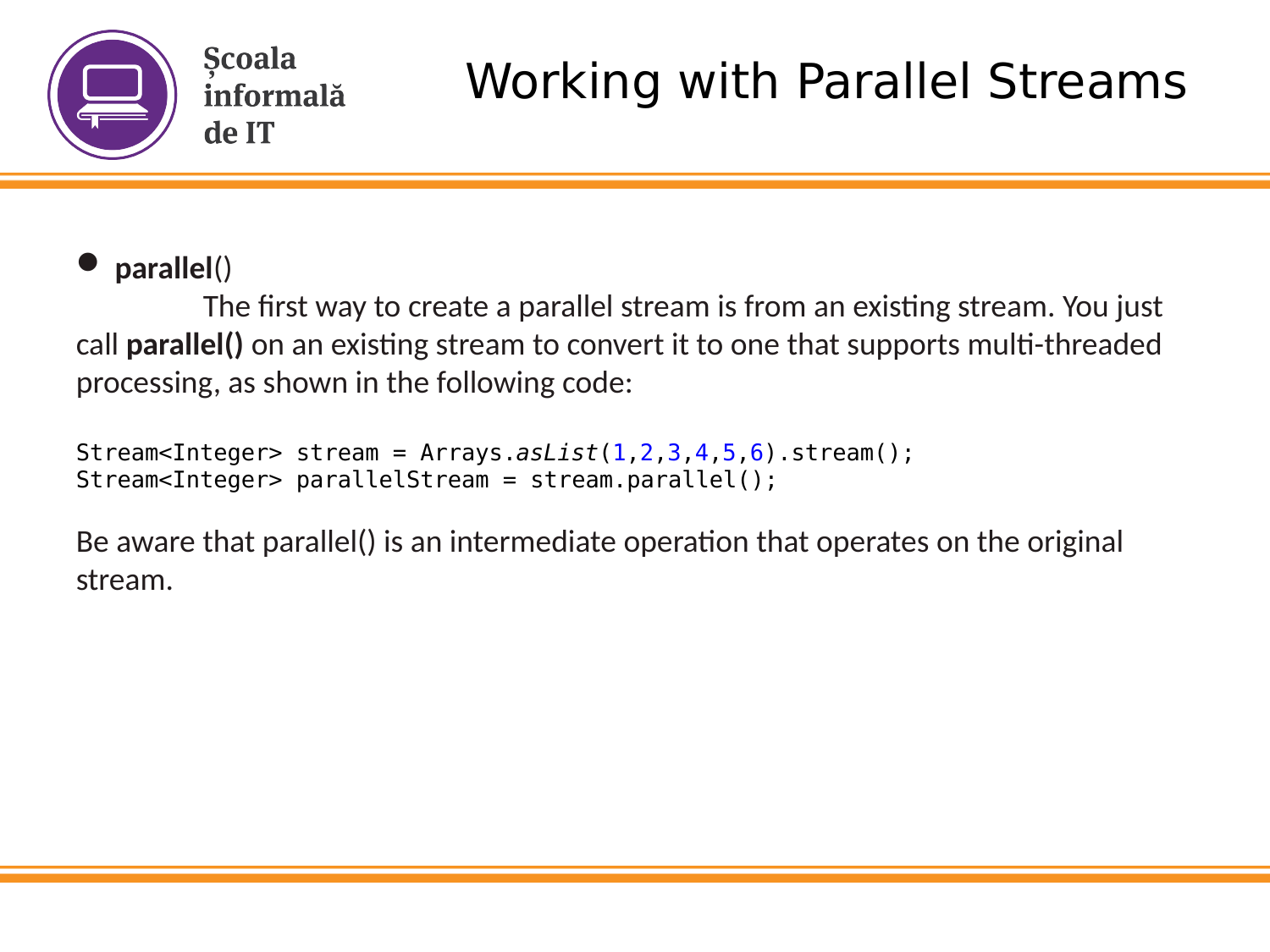

Working with Parallel Streams
 parallel()
	The first way to create a parallel stream is from an existing stream. You just call parallel() on an existing stream to convert it to one that supports multi-threaded processing, as shown in the following code:

Stream<Integer> stream = Arrays.asList(1,2,3,4,5,6).stream();
Stream<Integer> parallelStream = stream.parallel();

Be aware that parallel() is an intermediate operation that operates on the original stream.